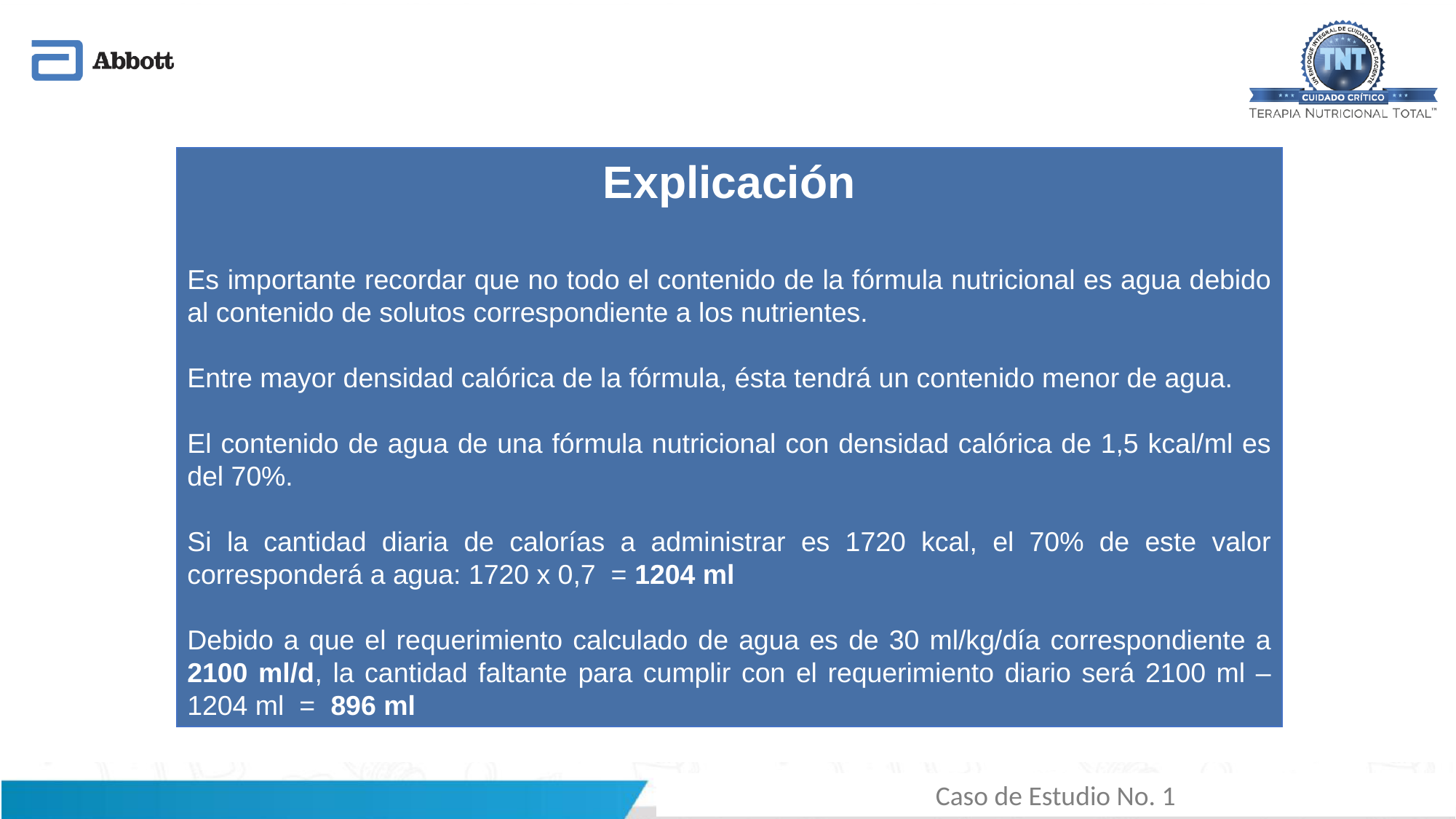

Explicación

Es importante recordar que no todo el contenido de la fórmula nutricional es agua debido al contenido de solutos correspondiente a los nutrientes.

Entre mayor densidad calórica de la fórmula, ésta tendrá un contenido menor de agua.

El contenido de agua de una fórmula nutricional con densidad calórica de 1,5 kcal/ml es del 70%.

Si la cantidad diaria de calorías a administrar es 1720 kcal, el 70% de este valor corresponderá a agua: 1720 x 0,7  = 1204 ml

Debido a que el requerimiento calculado de agua es de 30 ml/kg/día correspondiente a 2100 ml/d, la cantidad faltante para cumplir con el requerimiento diario será 2100 ml – 1204 ml  =  896 ml